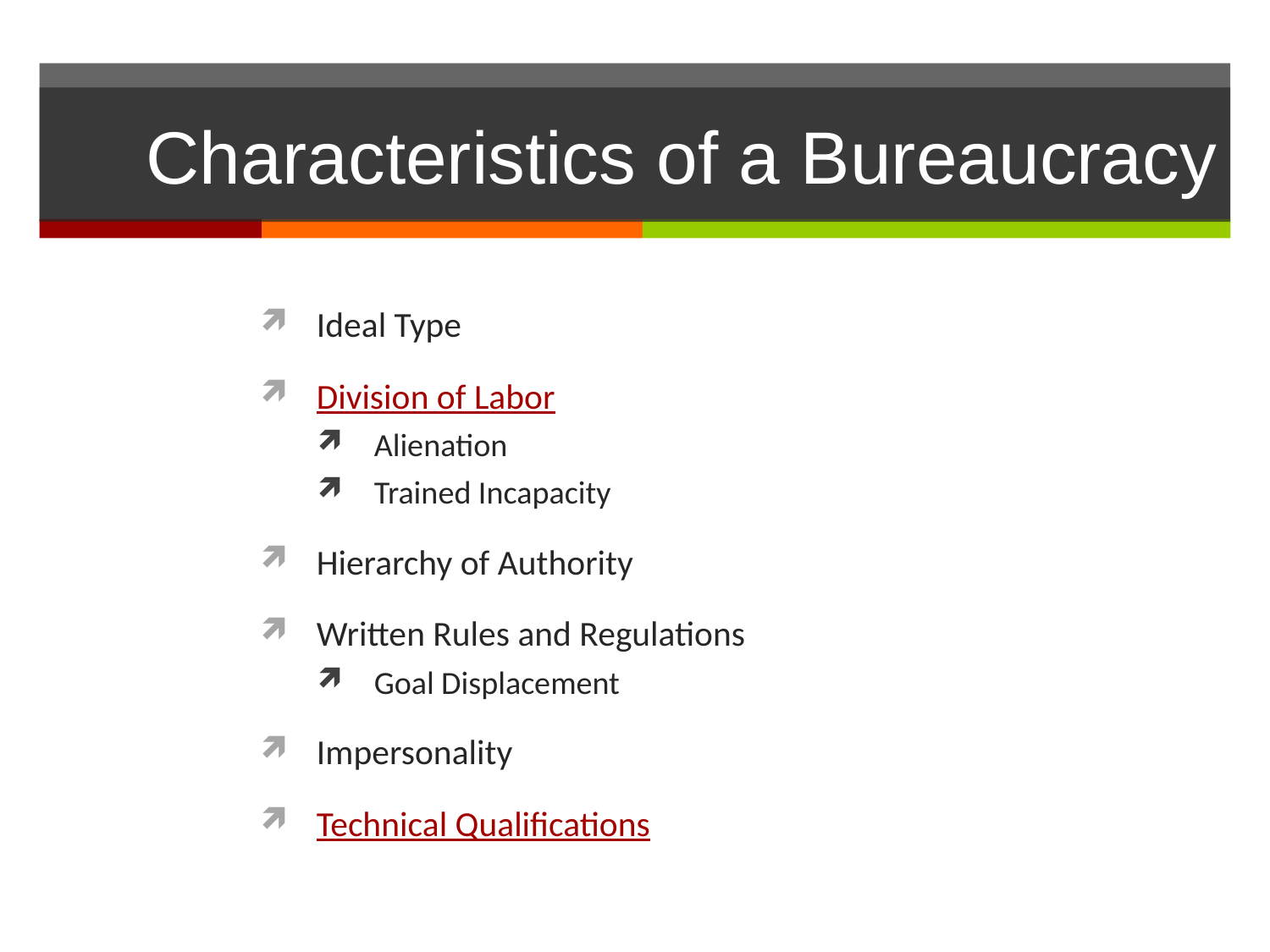

# Characteristics of a Bureaucracy
Ideal Type
Division of Labor
Alienation
Trained Incapacity
Hierarchy of Authority
Written Rules and Regulations
Goal Displacement
Impersonality
Technical Qualifications